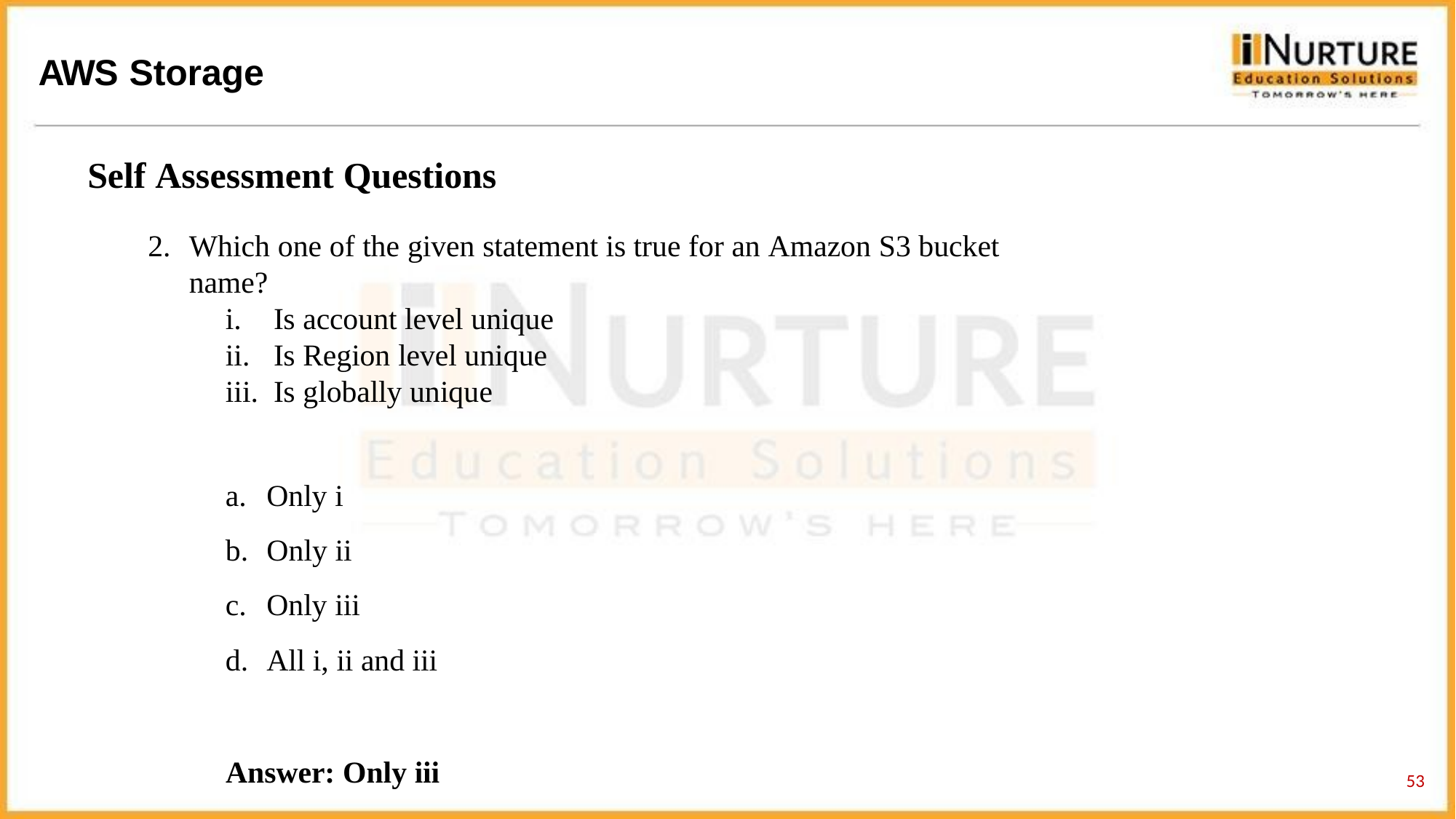

# AWS Storage
Self Assessment Questions
Which one of the given statement is true for an Amazon S3 bucket name?
Is account level unique
Is Region level unique
Is globally unique

Only i
Only ii
Only iii
All i, ii and iii

Answer: Only iii
53